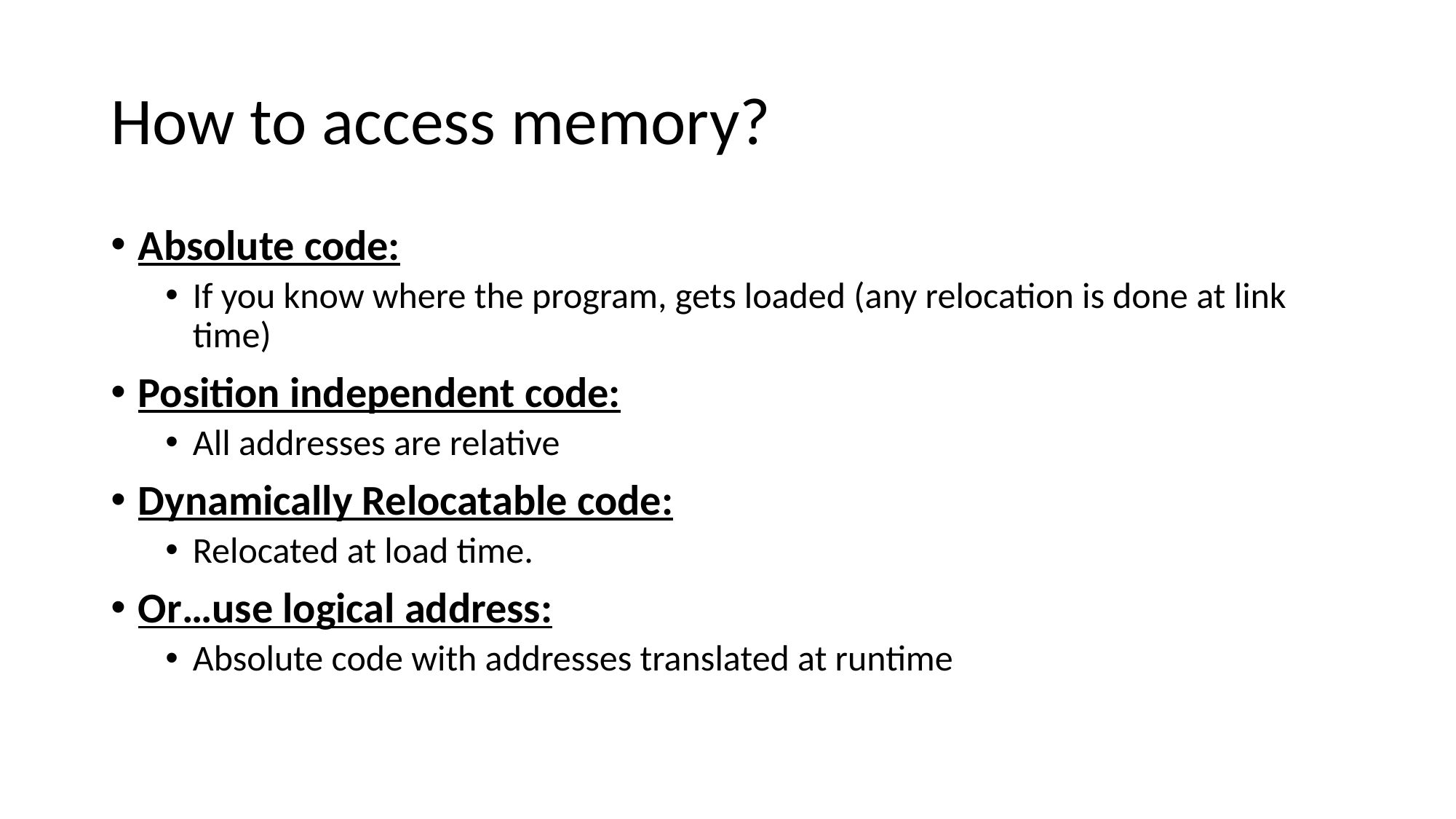

# How to access memory?
Absolute code:
If you know where the program, gets loaded (any relocation is done at link time)
Position independent code:
All addresses are relative
Dynamically Relocatable code:
Relocated at load time.
Or…use logical address:
Absolute code with addresses translated at runtime